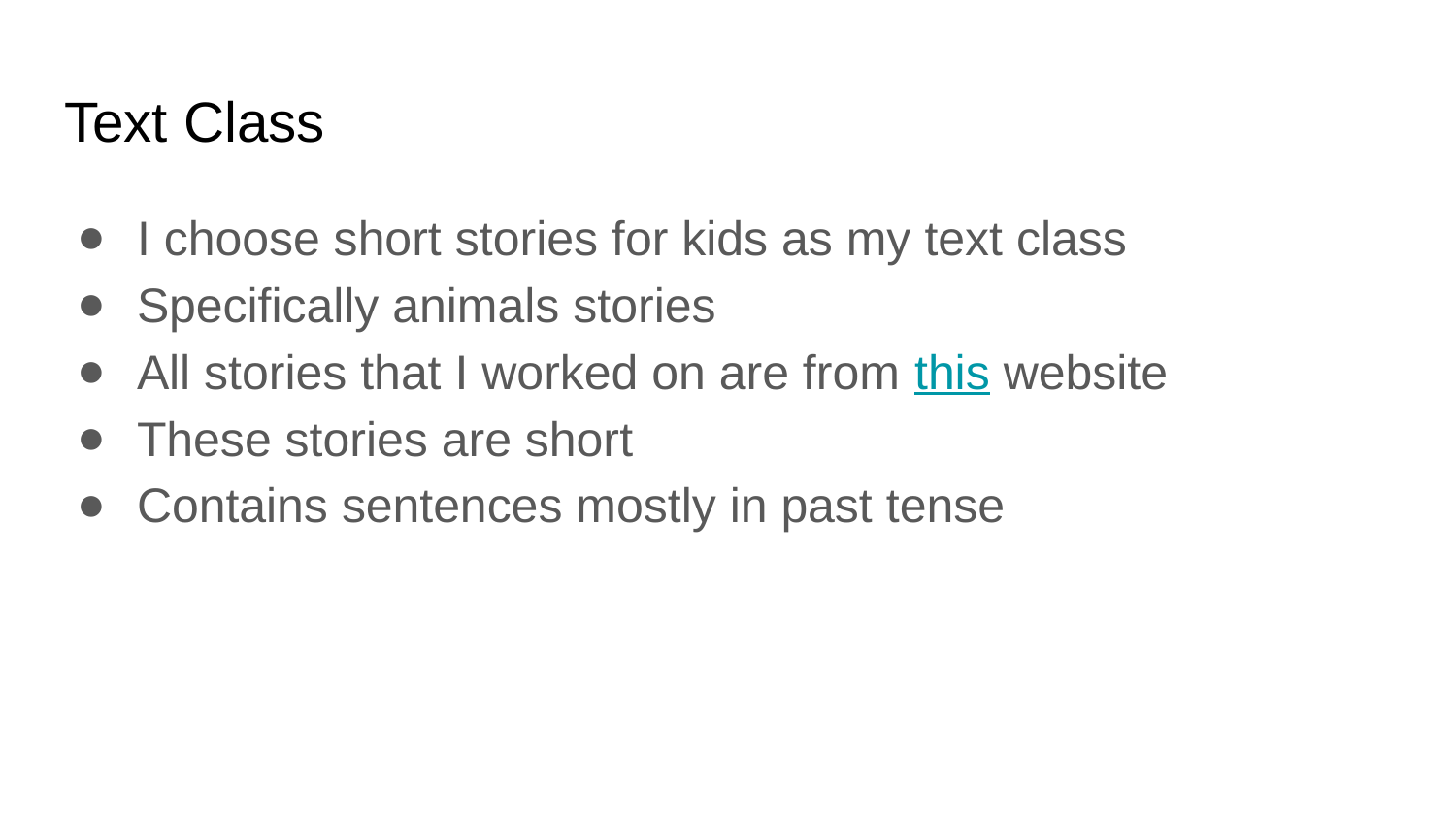

# Text Class
I choose short stories for kids as my text class
Specifically animals stories
All stories that I worked on are from this website
These stories are short
Contains sentences mostly in past tense